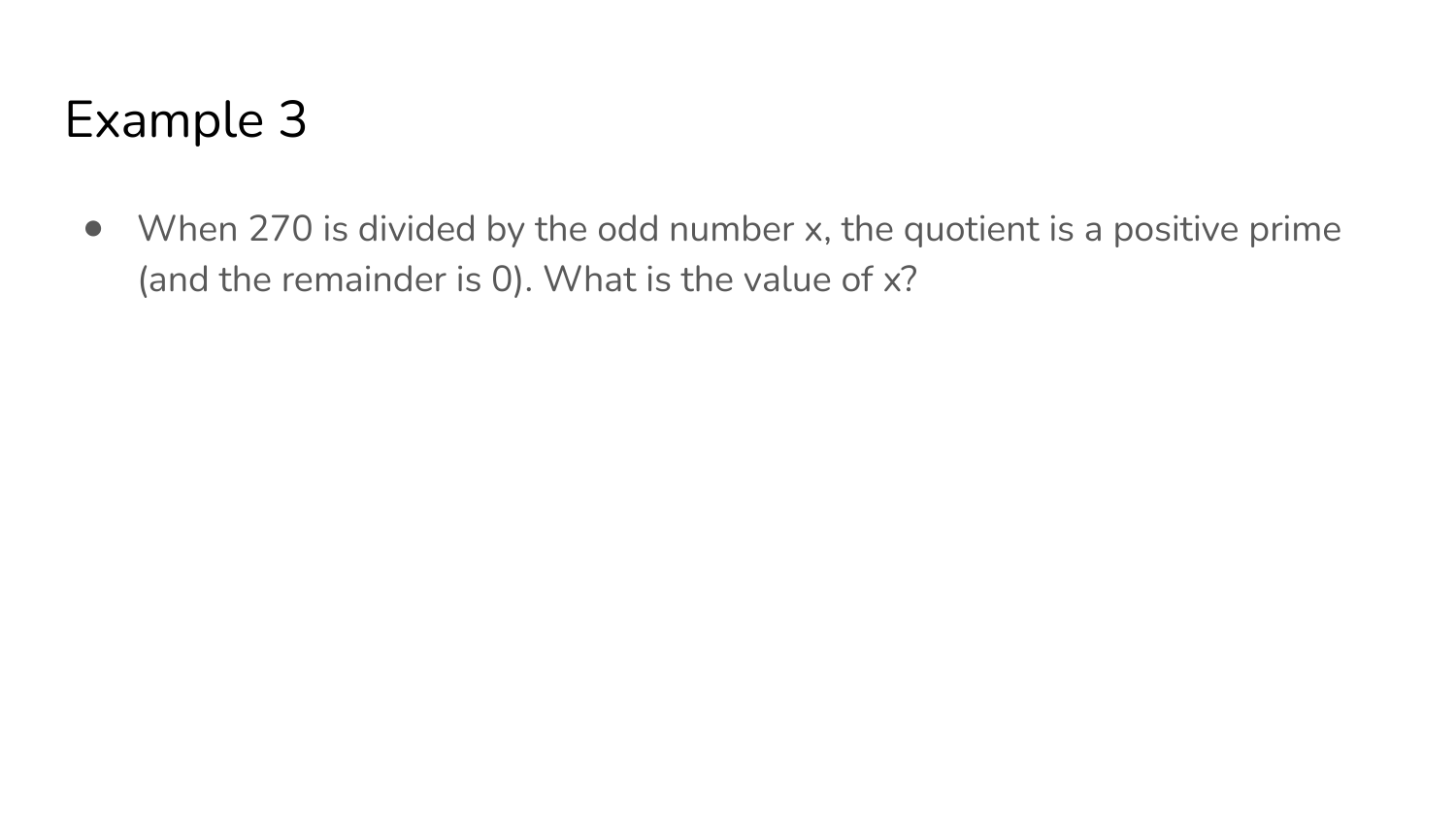

# Example 3
When 270 is divided by the odd number x, the quotient is a positive prime (and the remainder is 0). What is the value of x?